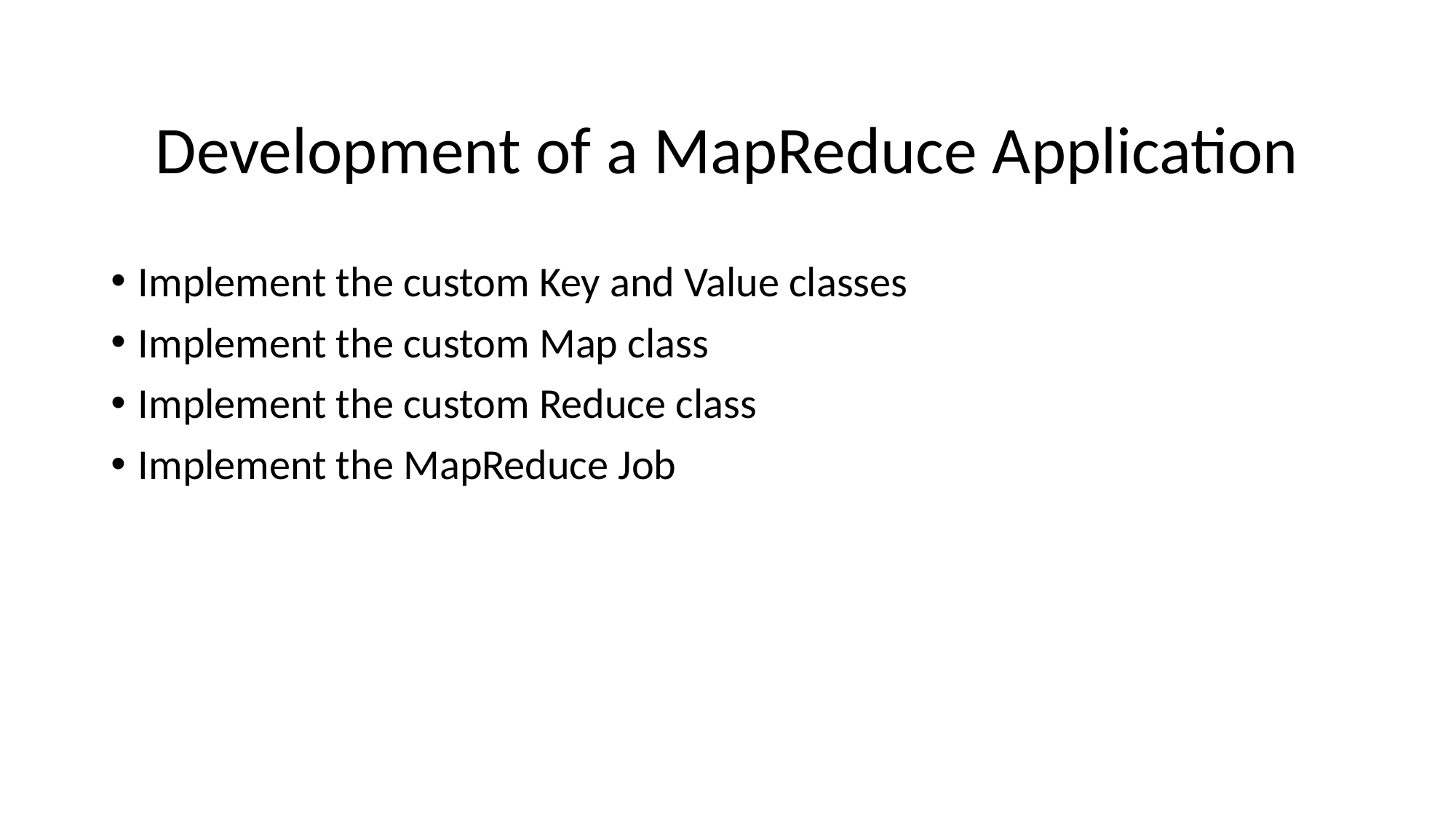

# Development of a MapReduce Application
Implement the custom Key and Value classes
Implement the custom Map class
Implement the custom Reduce class
Implement the MapReduce Job